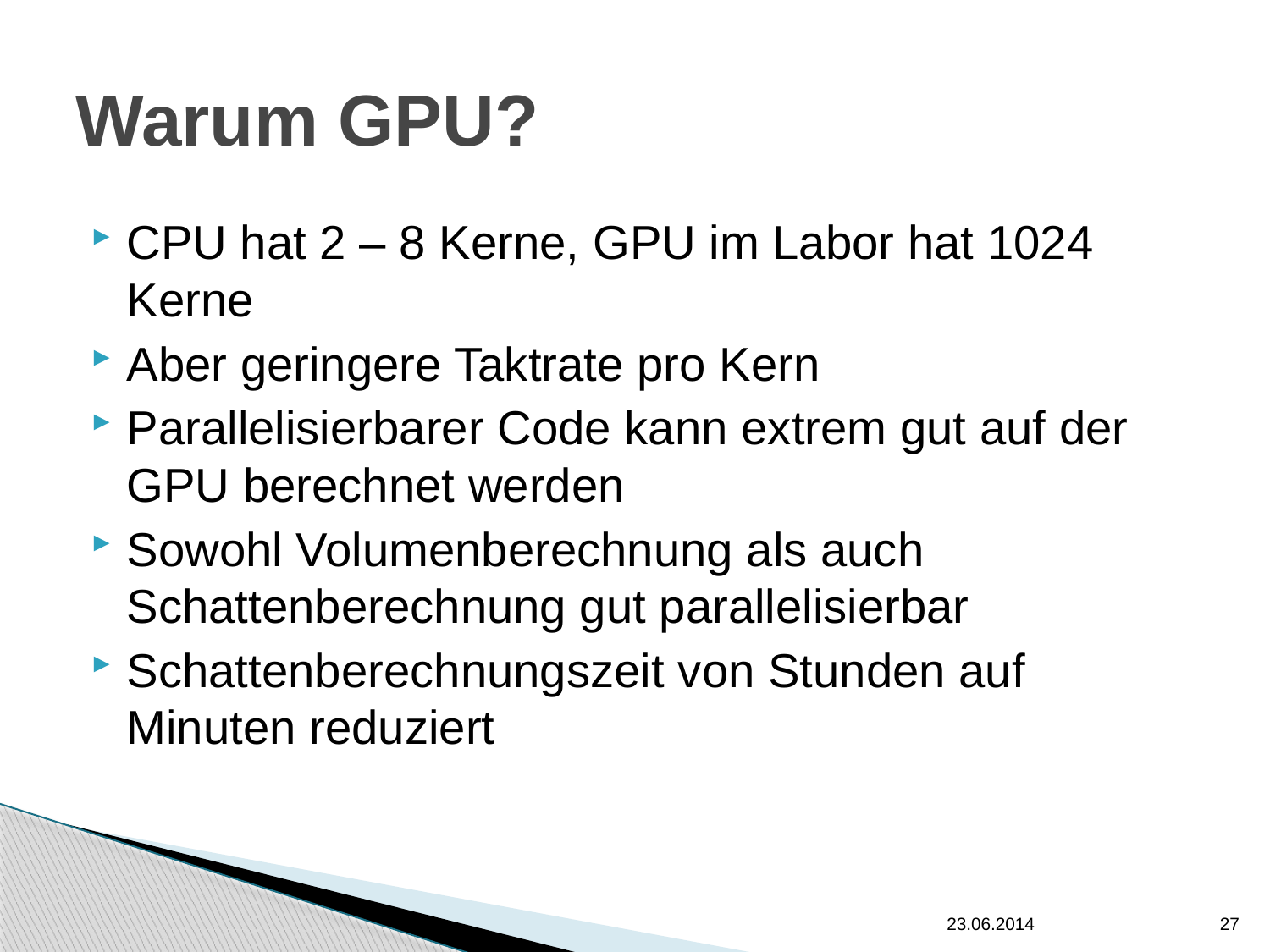

# Warum GPU?
CPU hat 2 – 8 Kerne, GPU im Labor hat 1024 Kerne
Aber geringere Taktrate pro Kern
Parallelisierbarer Code kann extrem gut auf der GPU berechnet werden
Sowohl Volumenberechnung als auch Schattenberechnung gut parallelisierbar
Schattenberechnungszeit von Stunden auf Minuten reduziert

23.06.2014
27